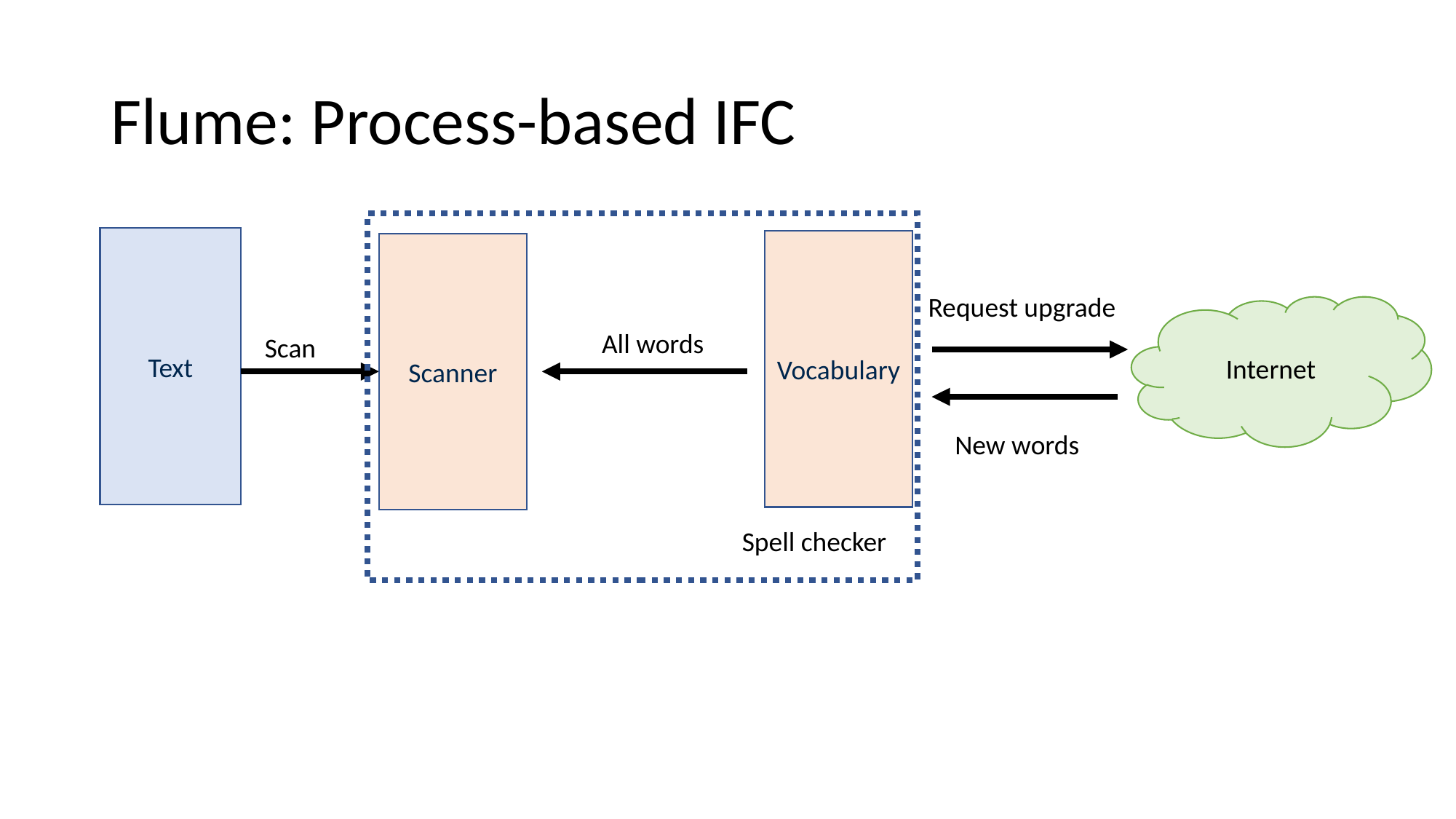

# Flume: Process-based IFC

Text
Vocabulary
Scanner
Request upgrade
Internet
All words
Scan
New words
Spell checker